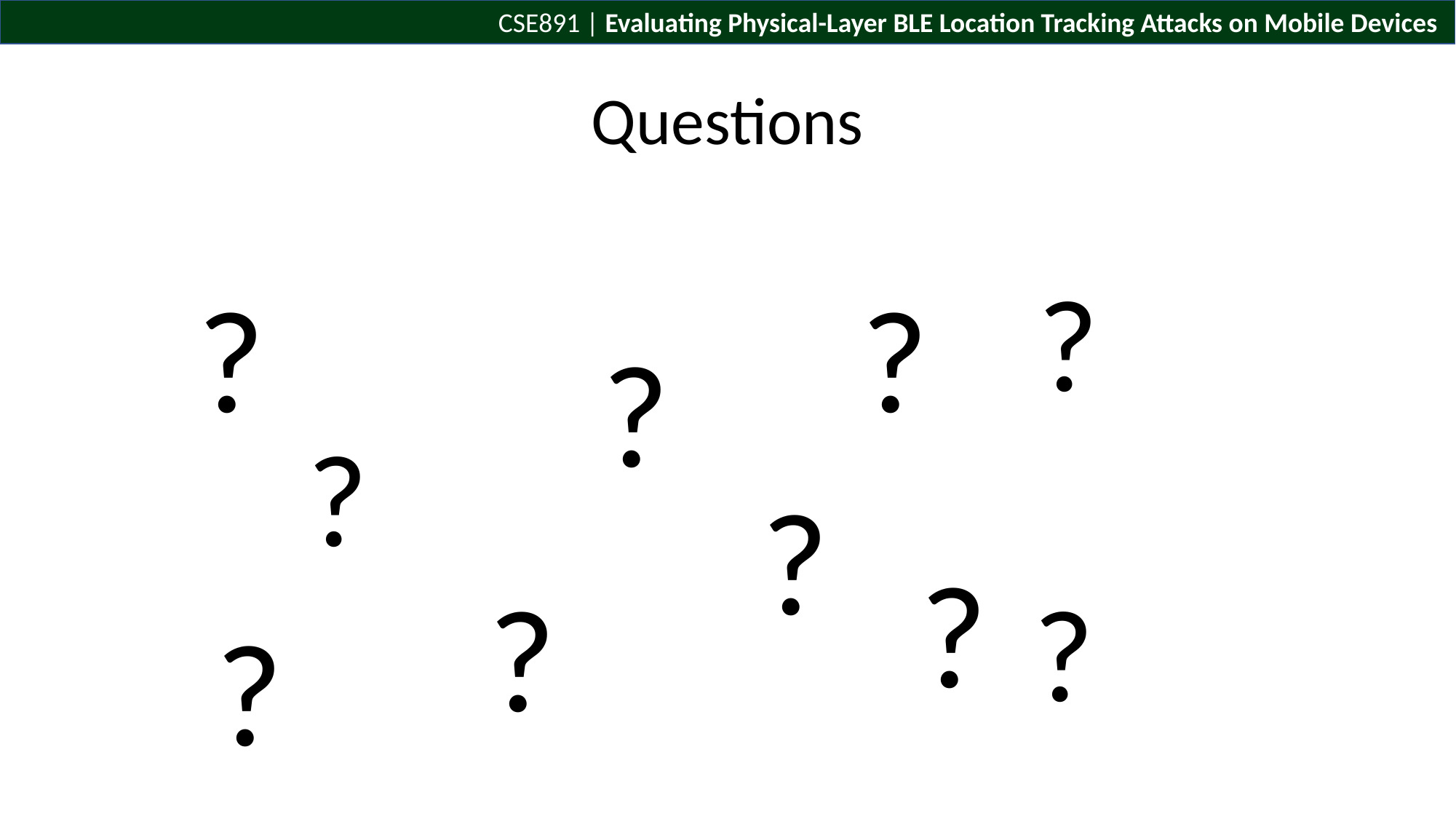

CSE891 | Evaluating Physical-Layer BLE Location Tracking Attacks on Mobile Devices
# Questions

                                    				                            ?
		?
						             	                ?

?
?
?
?
?
?
?